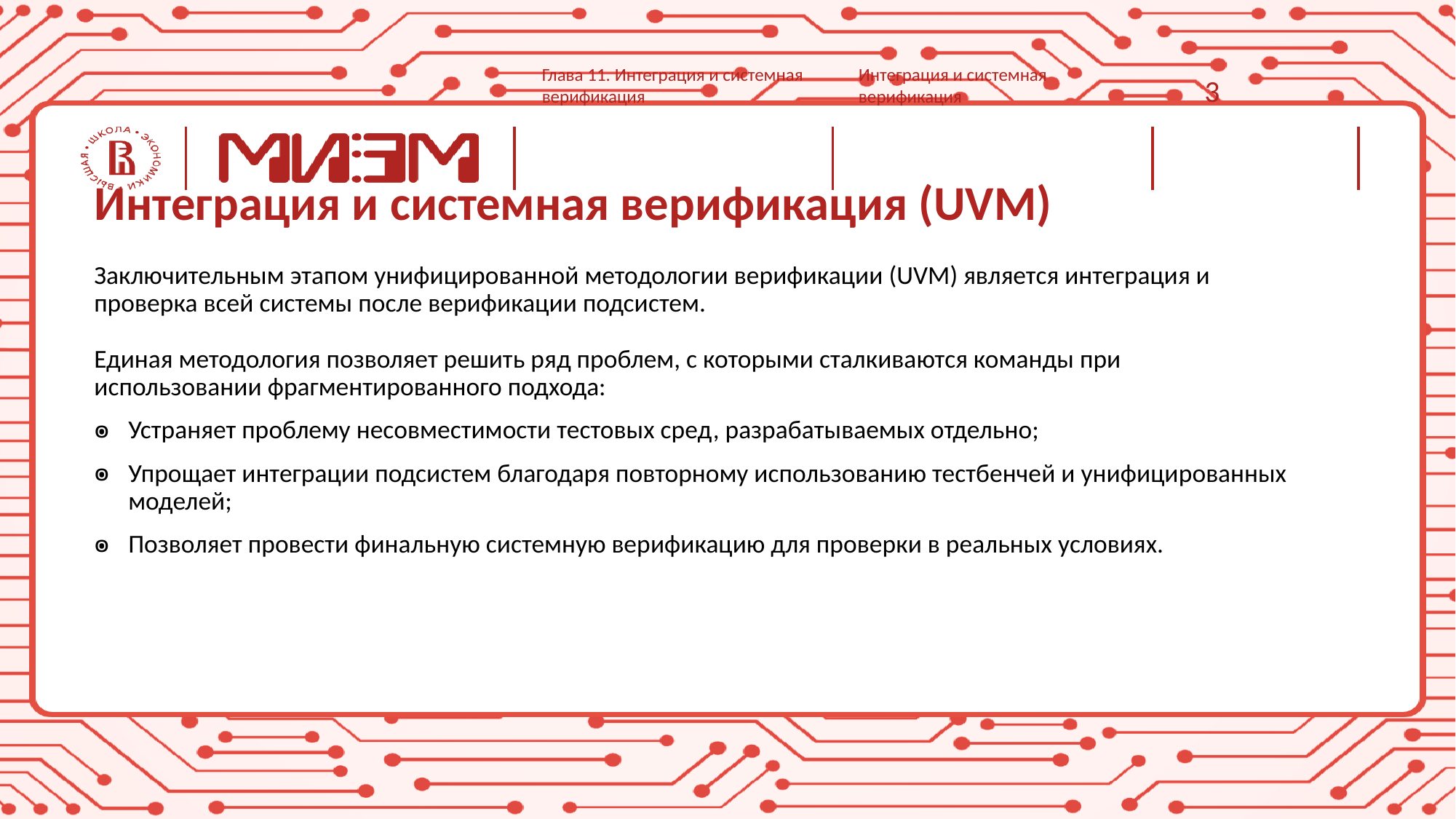

Глава 11. Интеграция и системная верификация
Интеграция и системная верификация
3
# Интеграция и системная верификация (UVM)
Заключительным этапом унифицированной методологии верификации (UVM) является интеграция и проверка всей системы после верификации подсистем.

Единая методология позволяет решить ряд проблем, с которыми сталкиваются команды при использовании фрагментированного подхода:
Устраняет проблему несовместимости тестовых сред, разрабатываемых отдельно;
Упрощает интеграции подсистем благодаря повторному использованию тестбенчей и унифицированных моделей;
Позволяет провести финальную системную верификацию для проверки в реальных условиях.